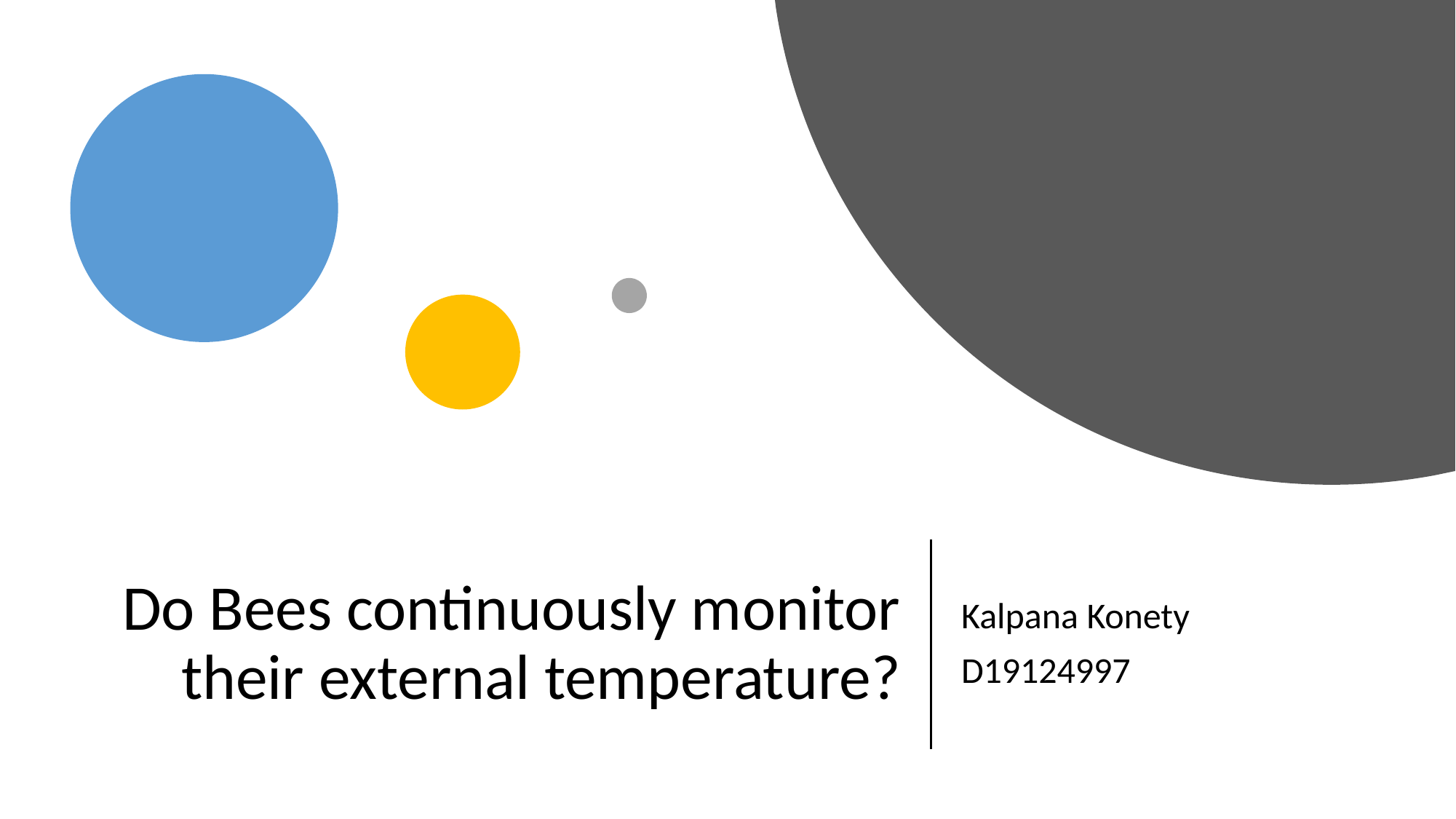

# Do Bees continuously monitor their external temperature?
Kalpana Konety
D19124997